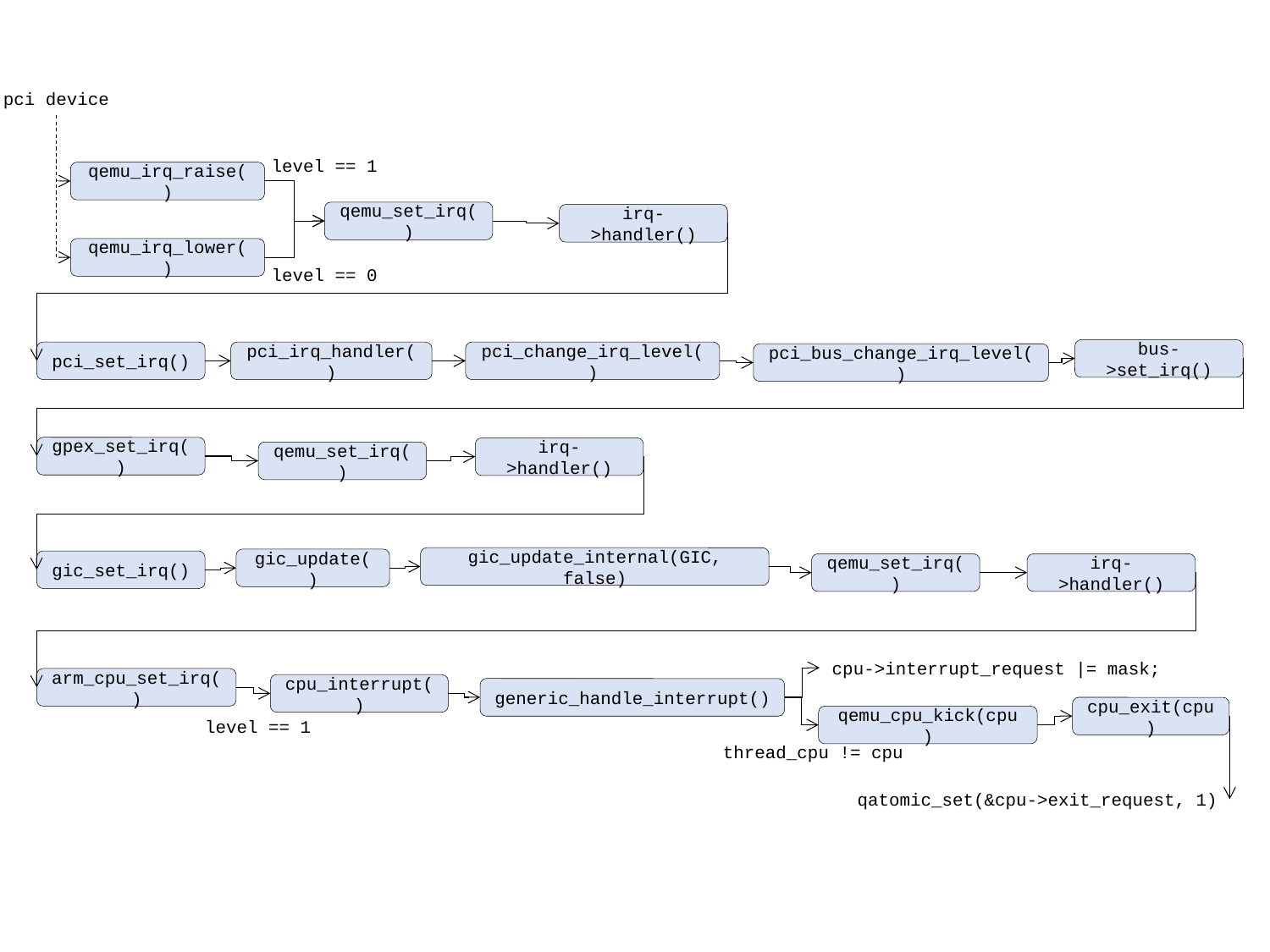

pci device
level == 1
qemu_irq_raise()
qemu_set_irq()
irq->handler()
qemu_irq_lower()
level == 0
bus->set_irq()
pci_change_irq_level()
pci_set_irq()
pci_irq_handler()
pci_bus_change_irq_level()
gpex_set_irq()
irq->handler()
qemu_set_irq()
gic_update_internal(GIC, false)
gic_update()
gic_set_irq()
qemu_set_irq()
irq->handler()
cpu->interrupt_request |= mask;
arm_cpu_set_irq()
cpu_interrupt()
generic_handle_interrupt()
cpu_exit(cpu)
qemu_cpu_kick(cpu)
level == 1
thread_cpu != cpu
qatomic_set(&cpu->exit_request, 1)